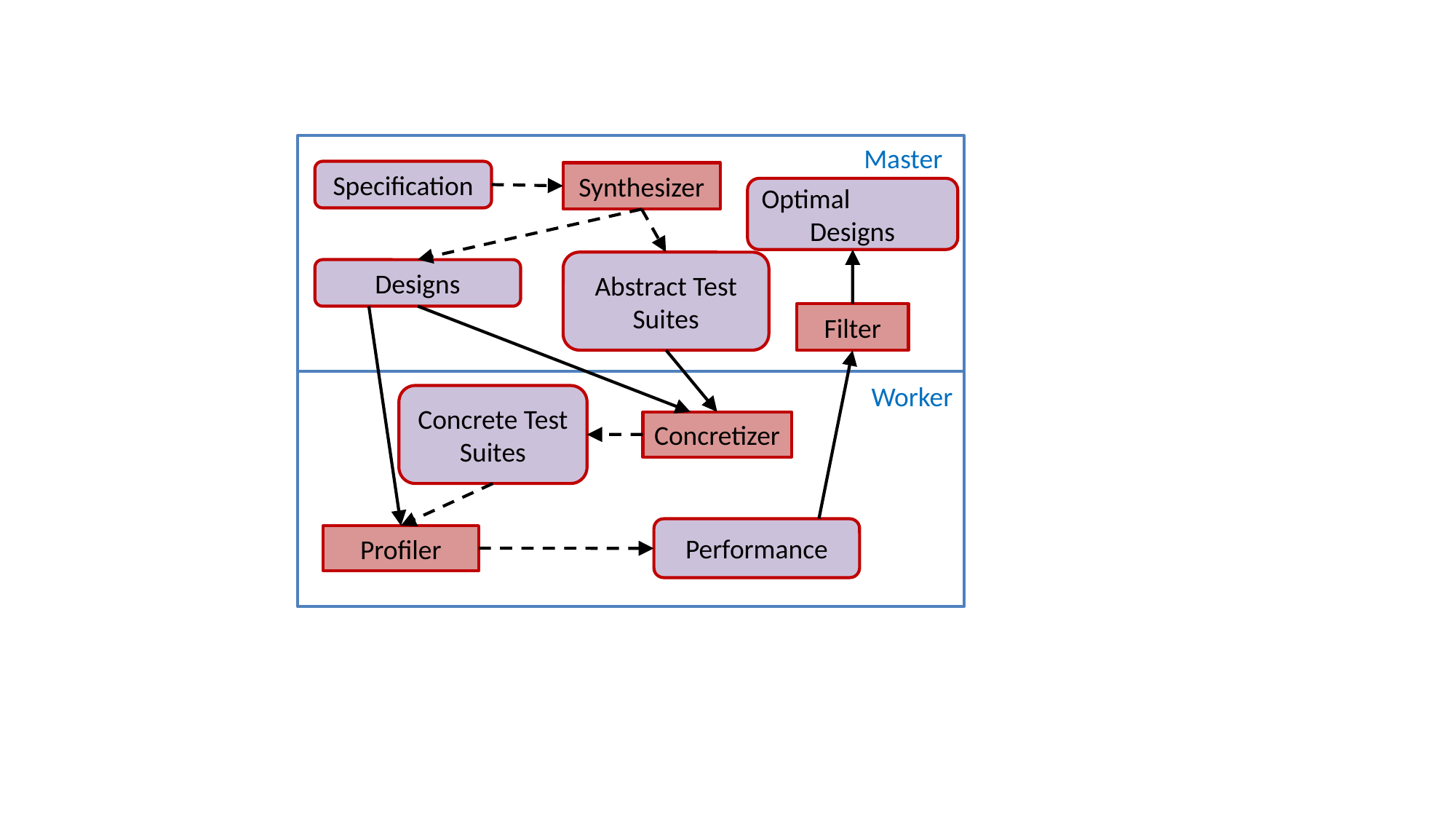

Master
Specification
Synthesizer
Optimal
Designs

Abstract Test Suites
Designs
Filter

Worker
Concrete Test Suites
Concretizer

Performance
Profiler